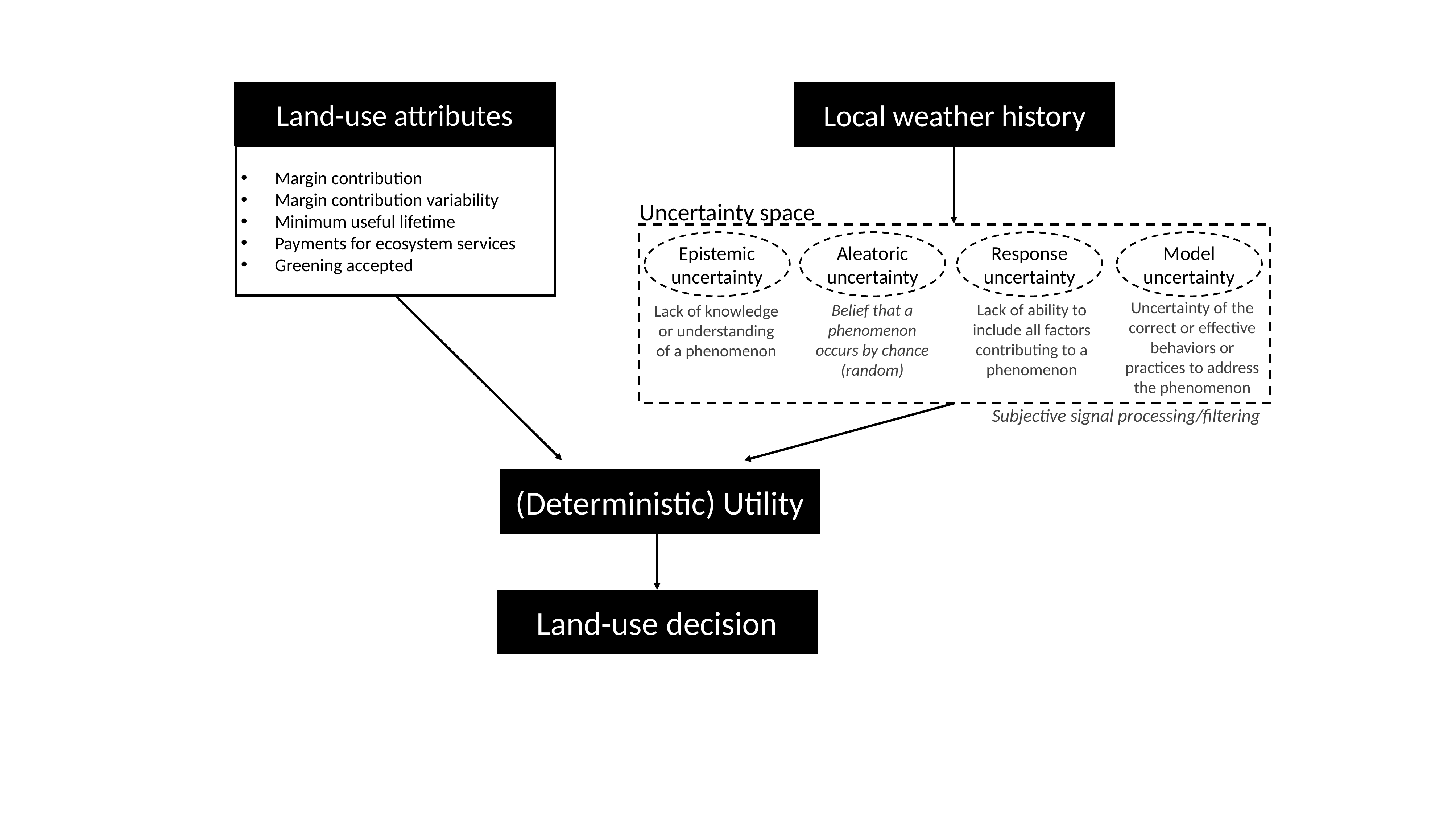

Land-use attributes
Local weather history
Margin contribution
Margin contribution variability
Minimum useful lifetime
Payments for ecosystem services
Greening accepted
Uncertainty space

Epistemic uncertainty
Aleatoric uncertainty
Response uncertainty
Model uncertainty
Uncertainty of the correct or effective behaviors or practices to address the phenomenon
Lack of ability to include all factors contributing to a phenomenon
Belief that a phenomenon occurs by chance (random)
Lack of knowledge or understanding of a phenomenon
Subjective signal processing/filtering
(Deterministic) Utility
Land-use decision